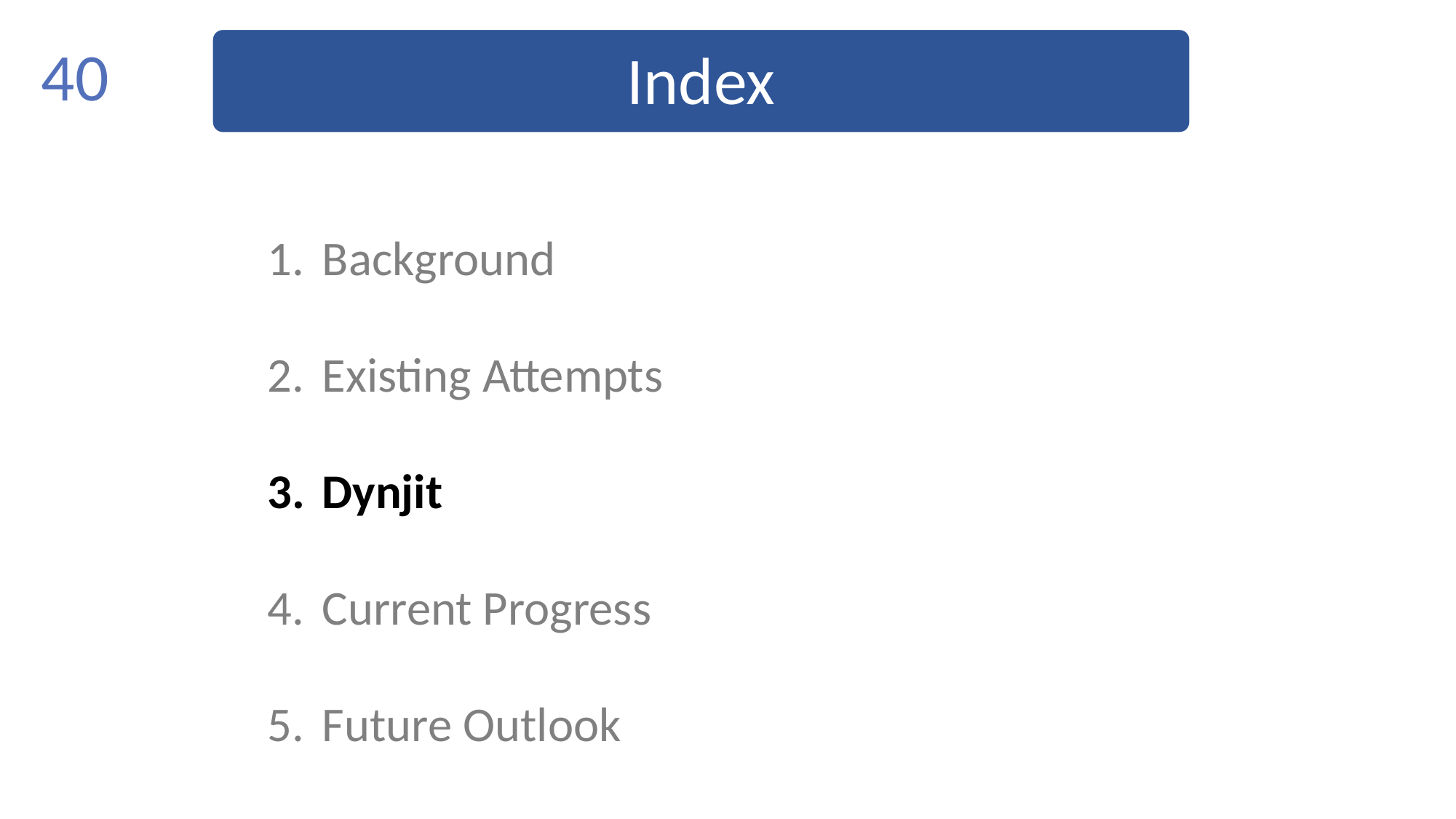

Index
40
Background
Existing Attempts
Dynjit
Current Progress
Future Outlook